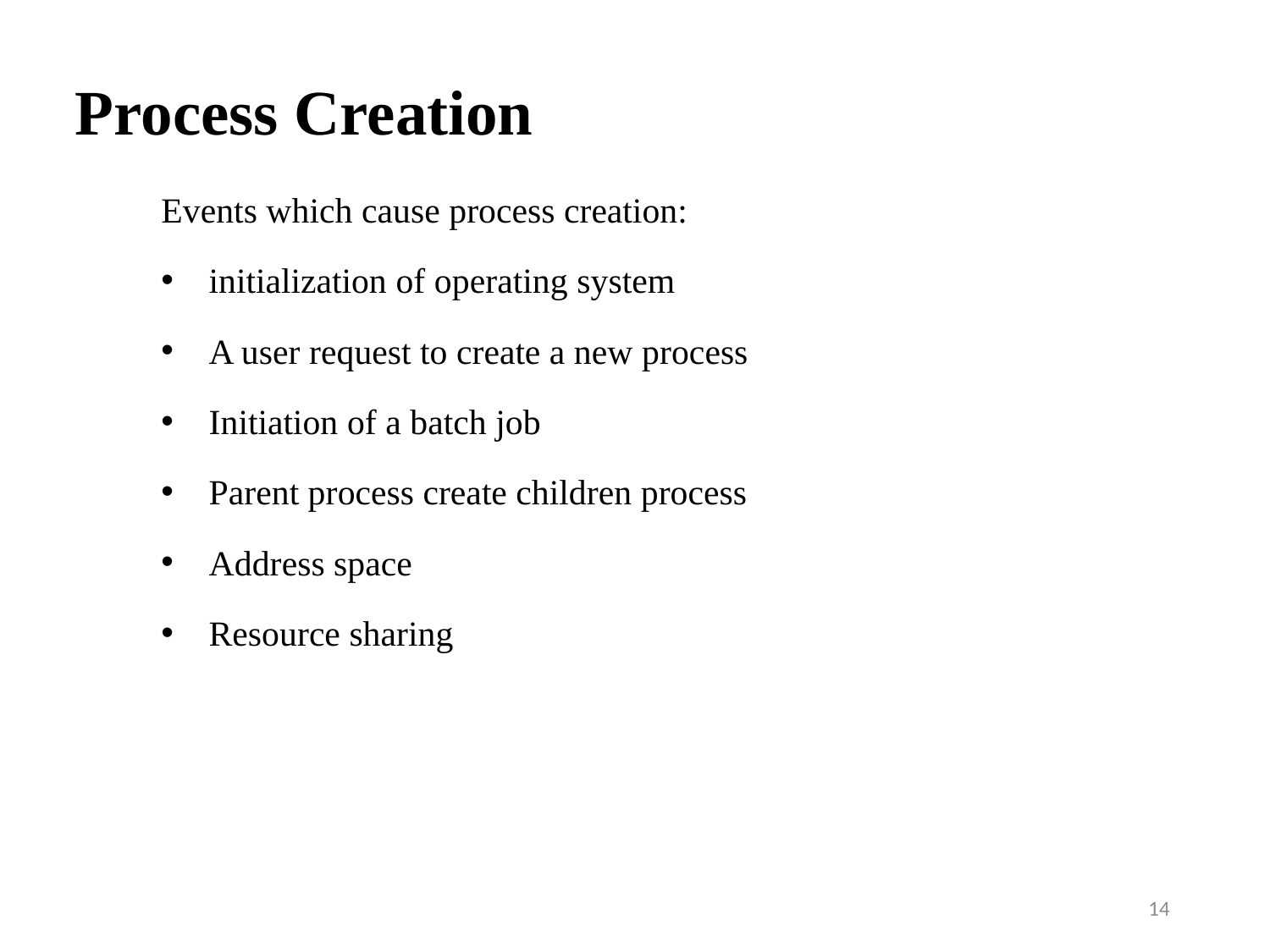

Process Creation
Events which cause process creation:
initialization of operating system
A user request to create a new process
Initiation of a batch job
Parent process create children process
Address space
Resource sharing

14